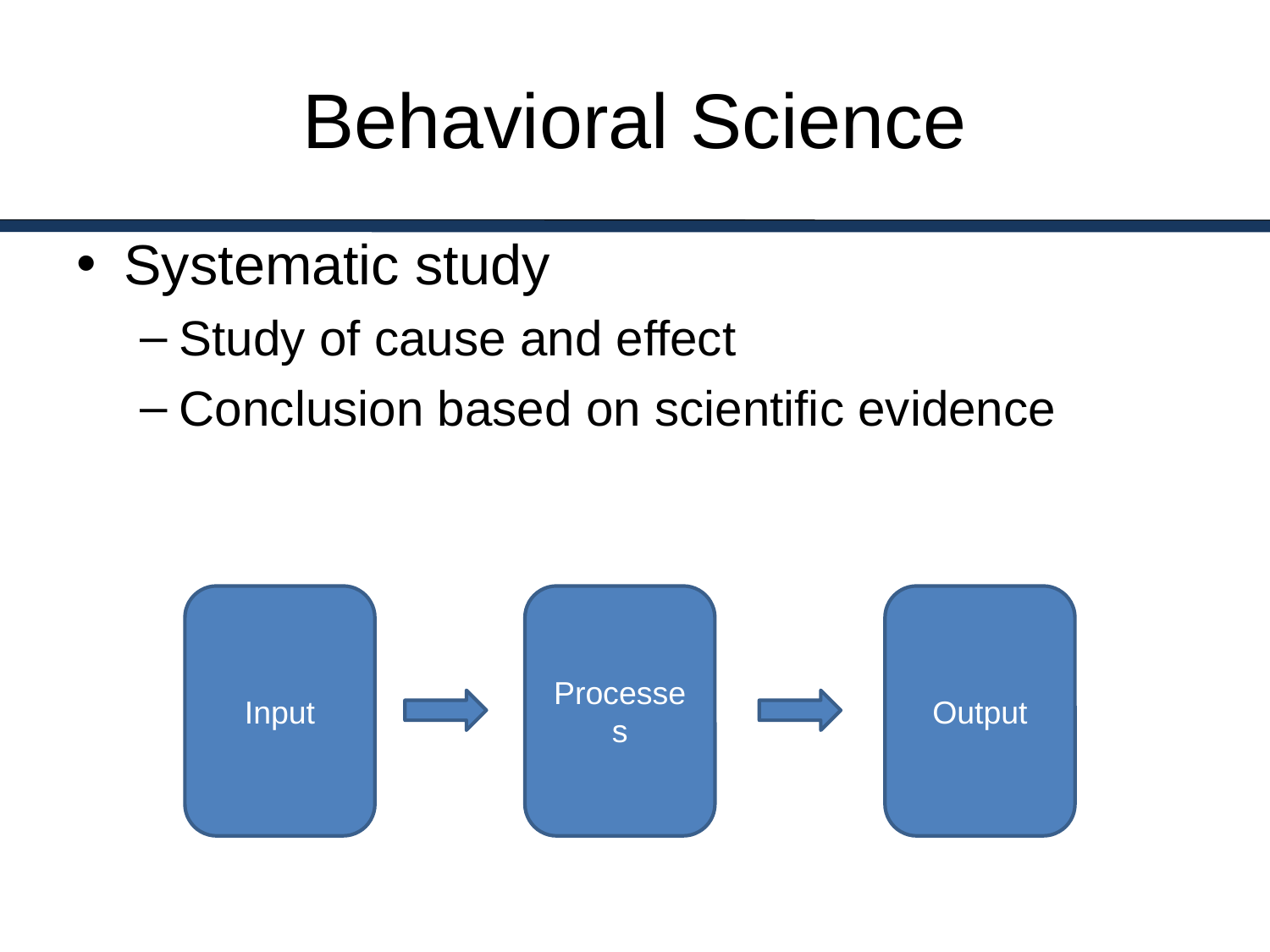

# Behavioral Science
Systematic study
Study of cause and effect
Conclusion based on scientific evidence

Input
Processes
Output